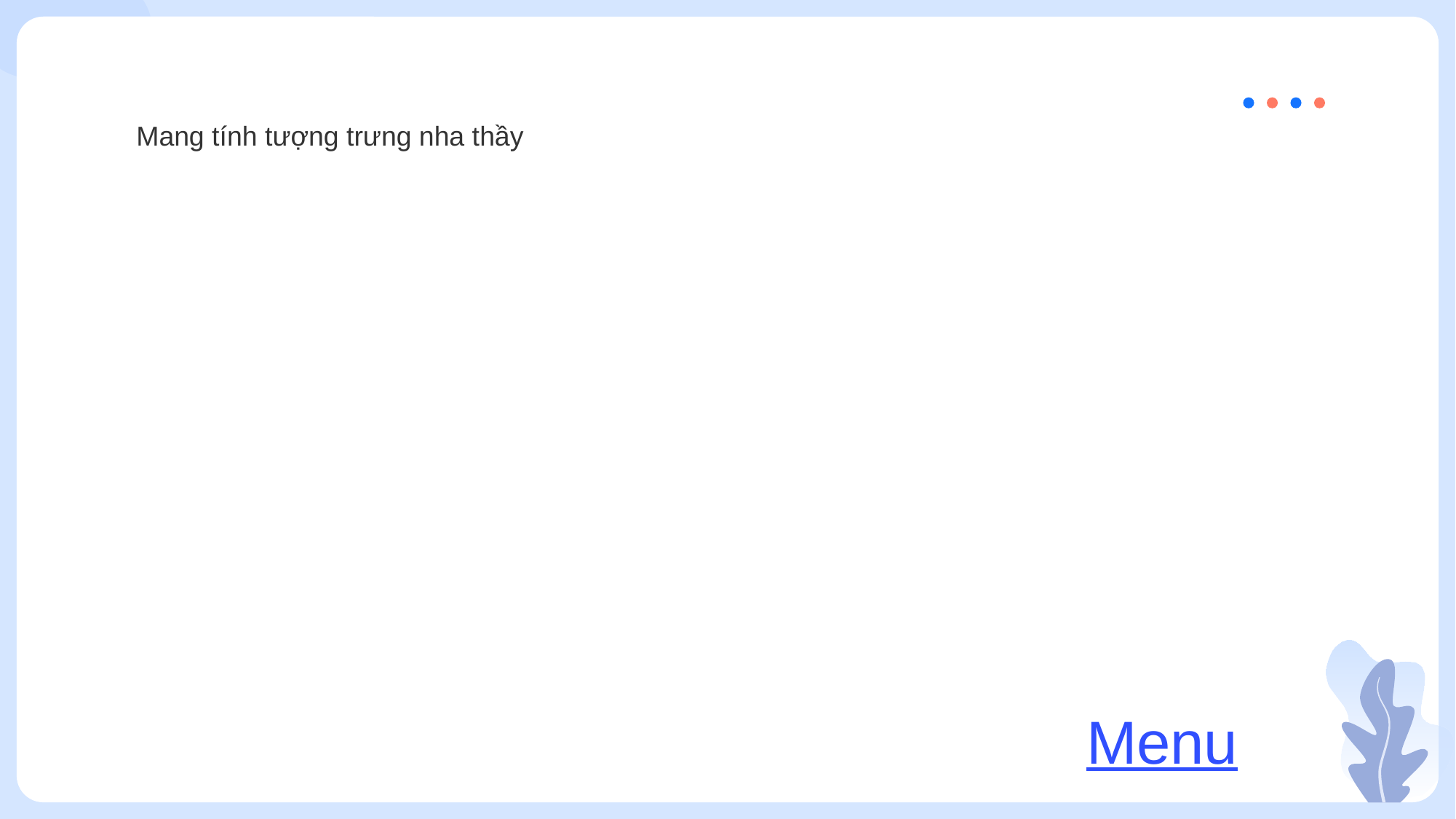

Mang tính tượng trưng nha thầy
Menu